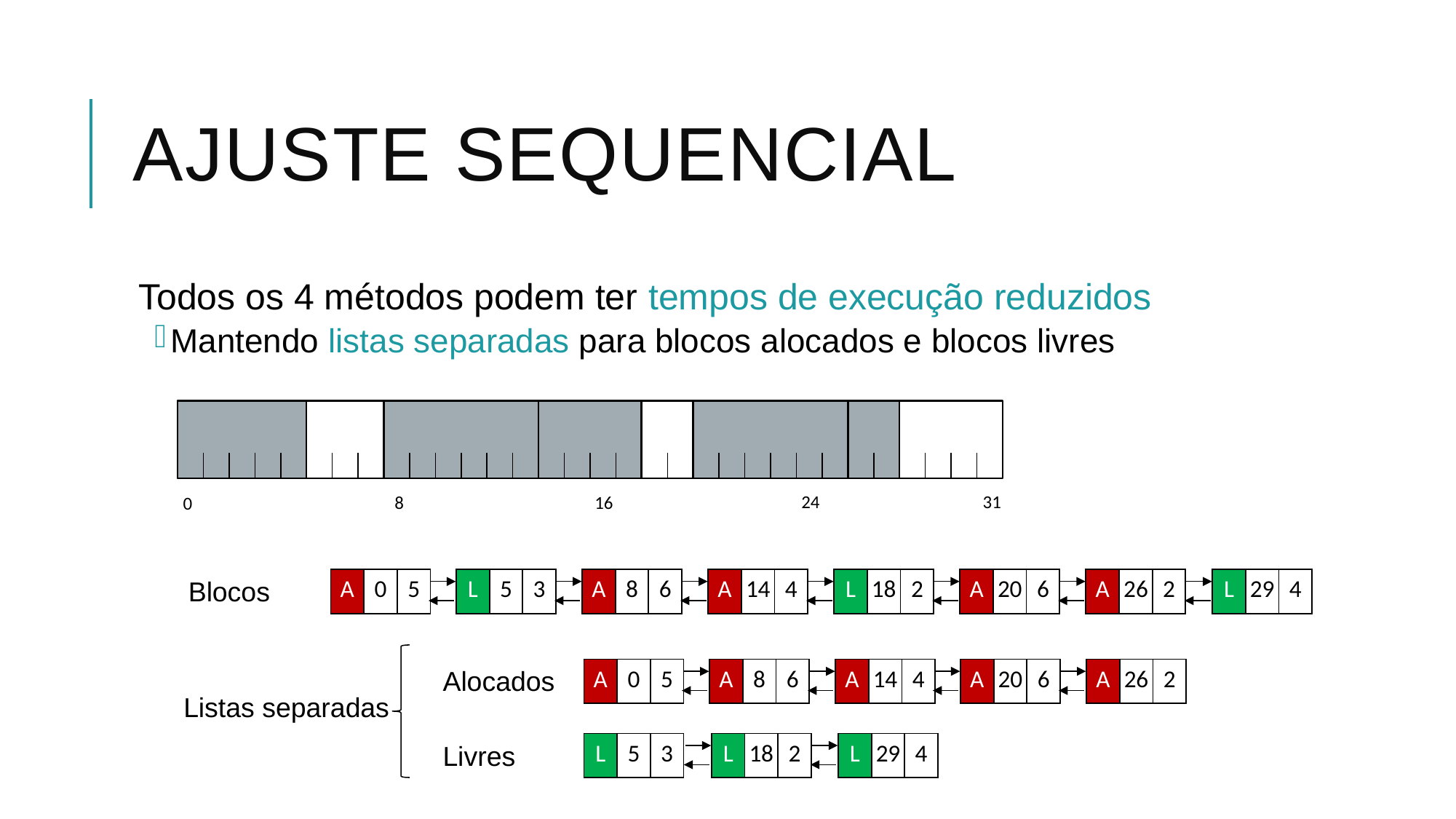

# Ajuste sequencial
Todos os 4 métodos podem ter tempos de execução reduzidos
Mantendo listas separadas para blocos alocados e blocos livres

24
31
8
16
0
Blocos
| A | 0 | 5 |
| --- | --- | --- |
| L | 5 | 3 |
| --- | --- | --- |
| A | 8 | 6 |
| --- | --- | --- |
| A | 14 | 4 |
| --- | --- | --- |
| L | 18 | 2 |
| --- | --- | --- |
| A | 20 | 6 |
| --- | --- | --- |
| A | 26 | 2 |
| --- | --- | --- |
| L | 29 | 4 |
| --- | --- | --- |

Alocados
| A | 0 | 5 |
| --- | --- | --- |
| A | 8 | 6 |
| --- | --- | --- |
| A | 14 | 4 |
| --- | --- | --- |
| A | 20 | 6 |
| --- | --- | --- |
| A | 26 | 2 |
| --- | --- | --- |
Listas separadas
Livres
| L | 5 | 3 |
| --- | --- | --- |
| L | 18 | 2 |
| --- | --- | --- |
| L | 29 | 4 |
| --- | --- | --- |